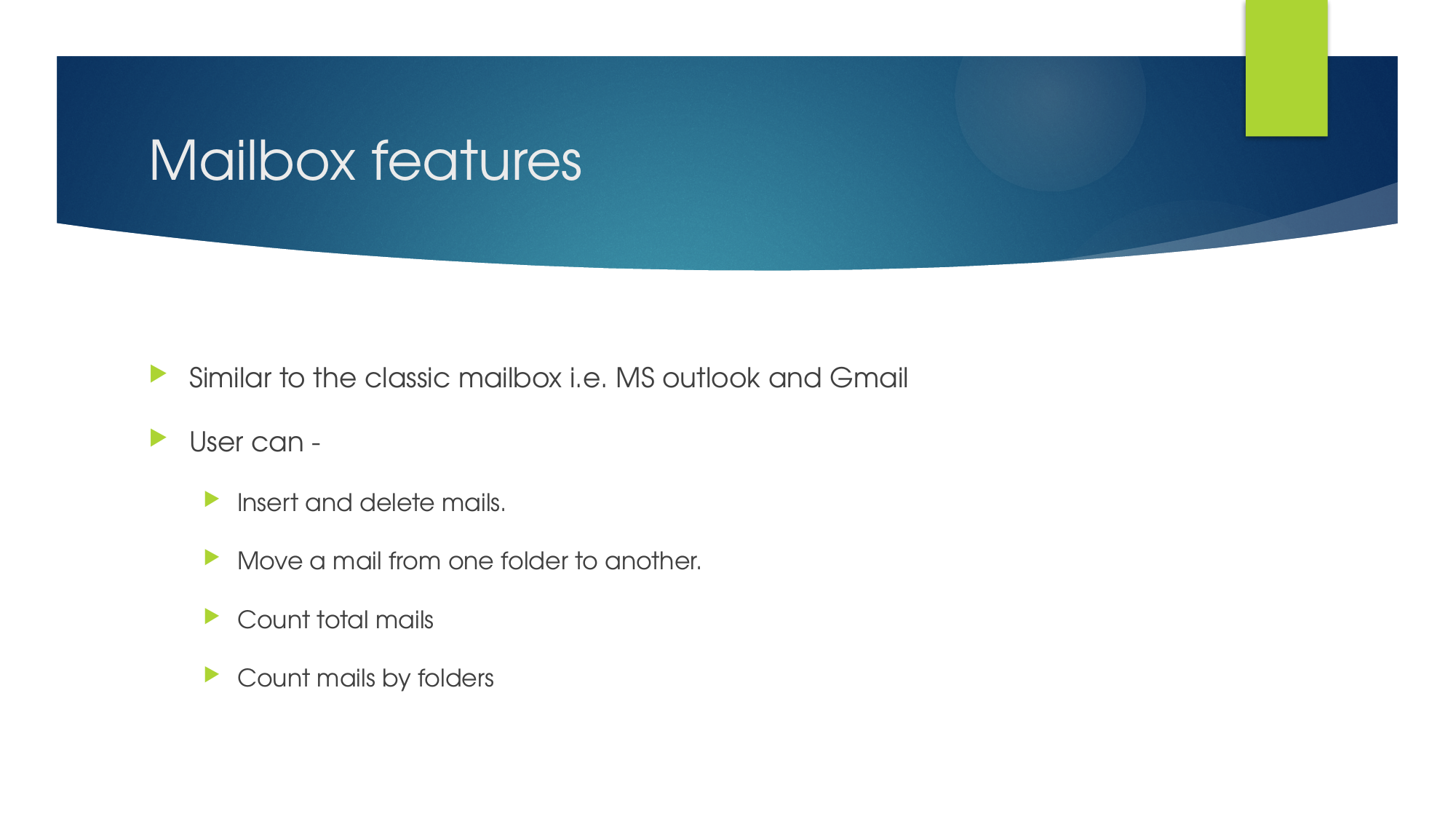

# Mailbox features
Similar to the classic mailbox i.e. MS outlook and Gmail
User can -
Insert and delete mails.
Move a mail from one folder to another.
Count total mails
Count mails by folders